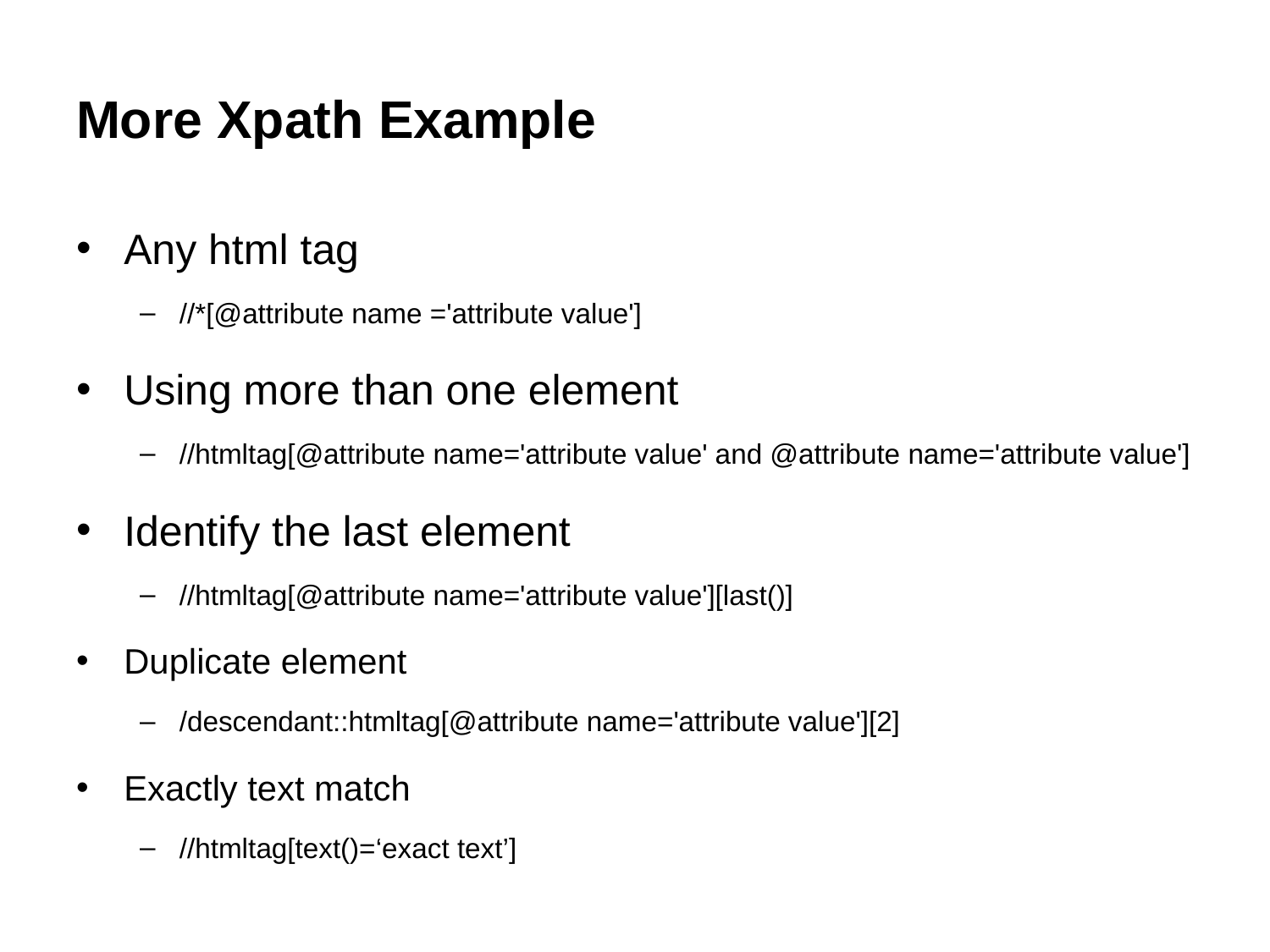

# More Xpath Example
Any html tag
//*[@attribute name ='attribute value']
Using more than one element
//htmltag[@attribute name='attribute value' and @attribute name='attribute value']
Identify the last element
//htmltag[@attribute name='attribute value'][last()]
Duplicate element
/descendant::htmltag[@attribute name='attribute value'][2]
Exactly text match
//htmltag[text()=‘exact text’]